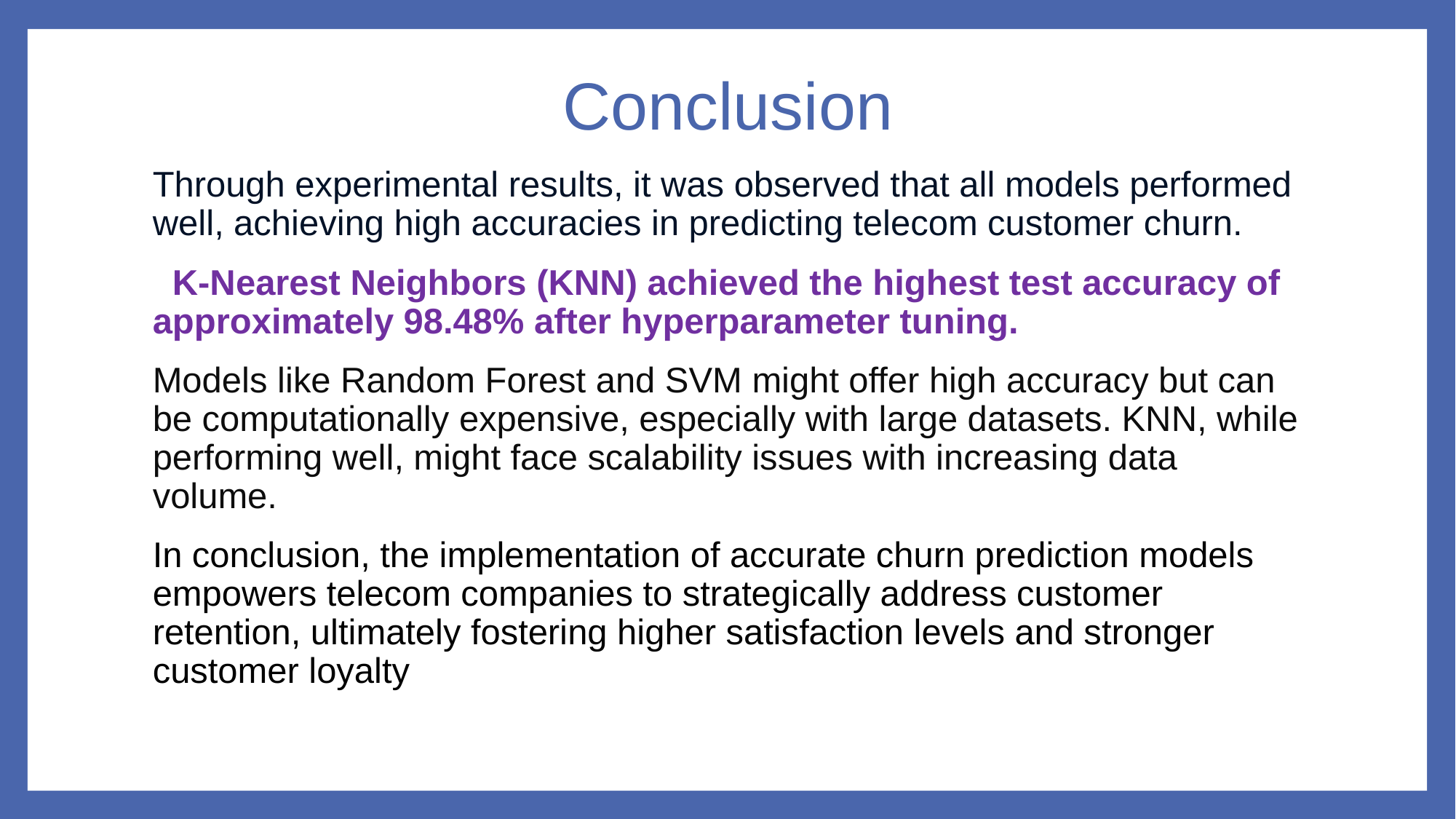

# Conclusion
Through experimental results, it was observed that all models performed well, achieving high accuracies in predicting telecom customer churn.
  K-Nearest Neighbors (KNN) achieved the highest test accuracy of approximately 98.48% after hyperparameter tuning.
Models like Random Forest and SVM might offer high accuracy but can be computationally expensive, especially with large datasets. KNN, while performing well, might face scalability issues with increasing data volume.
In conclusion, the implementation of accurate churn prediction models empowers telecom companies to strategically address customer retention, ultimately fostering higher satisfaction levels and stronger customer loyalty